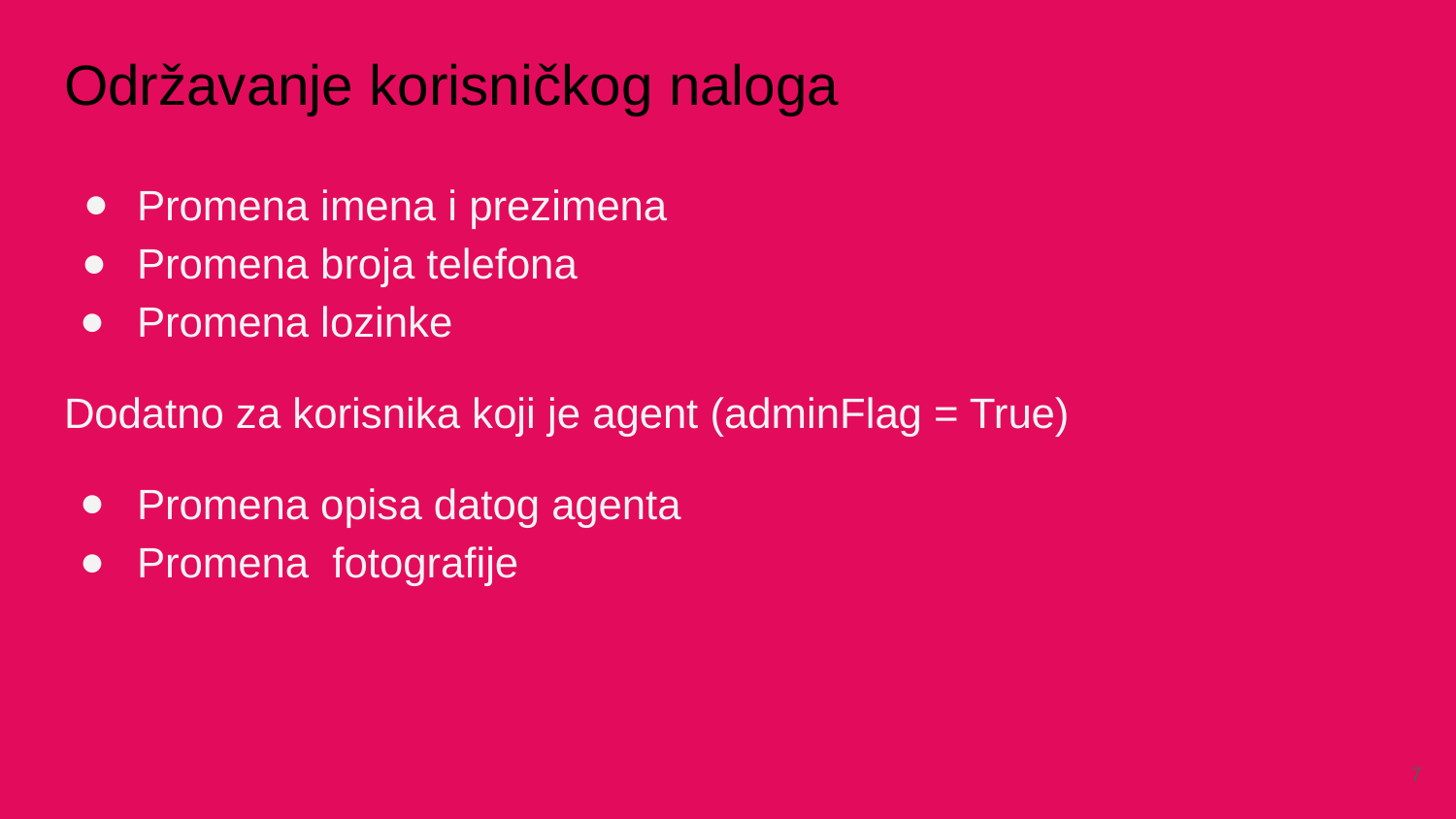

# Održavanje korisničkog naloga
Promena imena i prezimena
Promena broja telefona
Promena lozinke
Dodatno za korisnika koji je agent (adminFlag = True)
Promena opisa datog agenta
Promena  fotografije
7